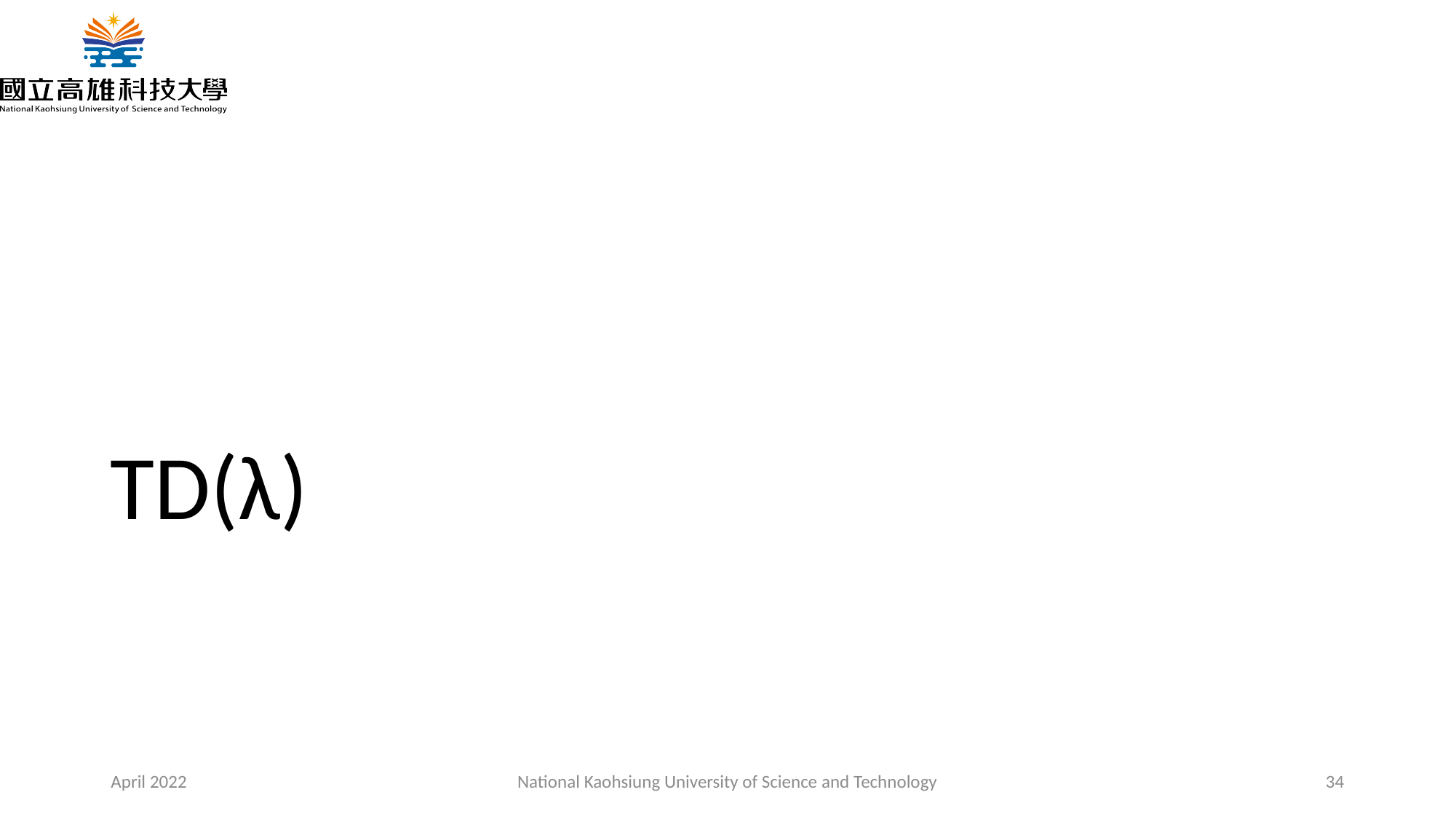

# TD(λ)

April 2022
National Kaohsiung University of Science and Technology
34